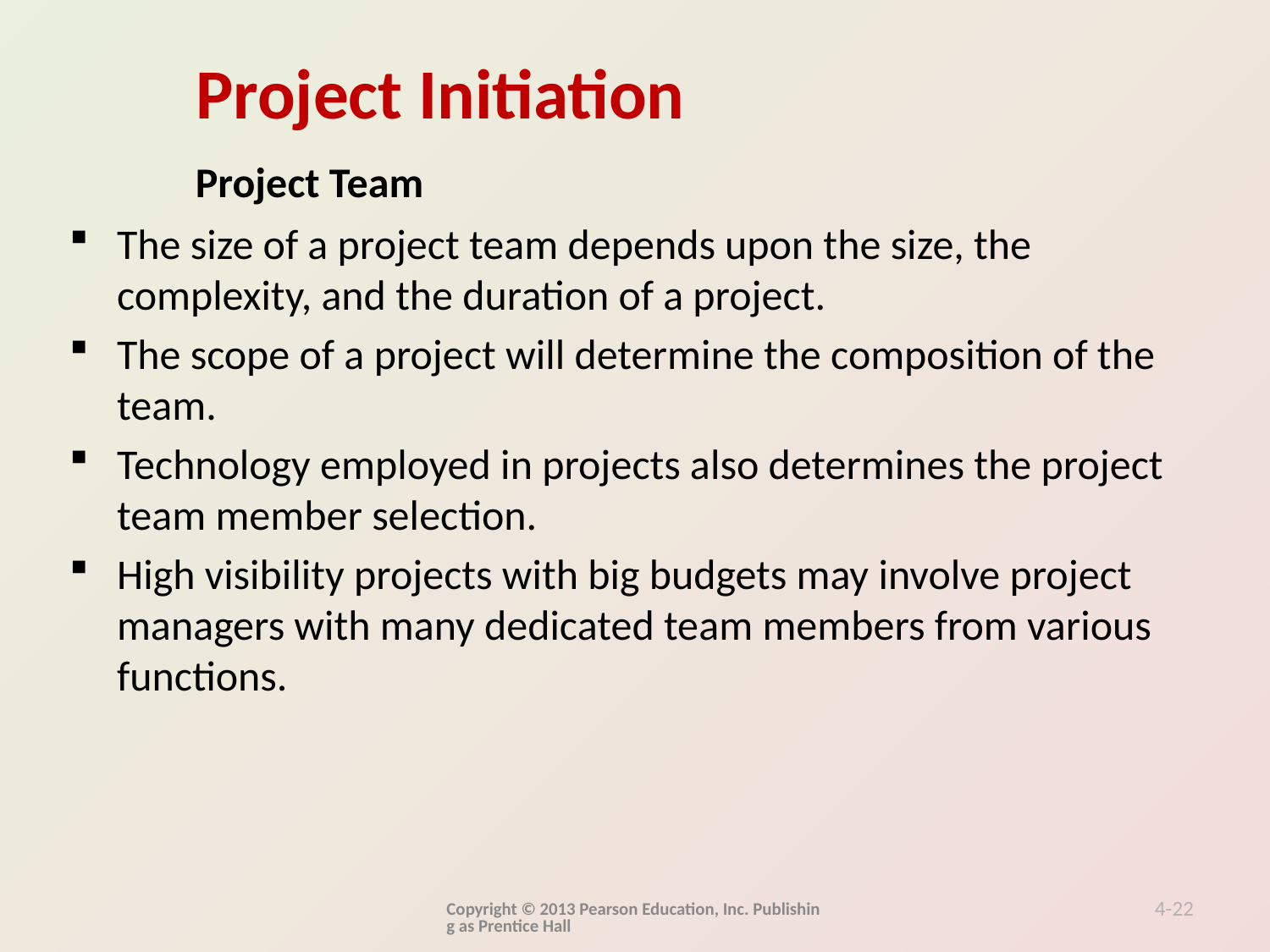

Project Team
The size of a project team depends upon the size, the complexity, and the duration of a project.
The scope of a project will determine the composition of the team.
Technology employed in projects also determines the project team member selection.
High visibility projects with big budgets may involve project managers with many dedicated team members from various functions.
Copyright © 2013 Pearson Education, Inc. Publishing as Prentice Hall
4-22